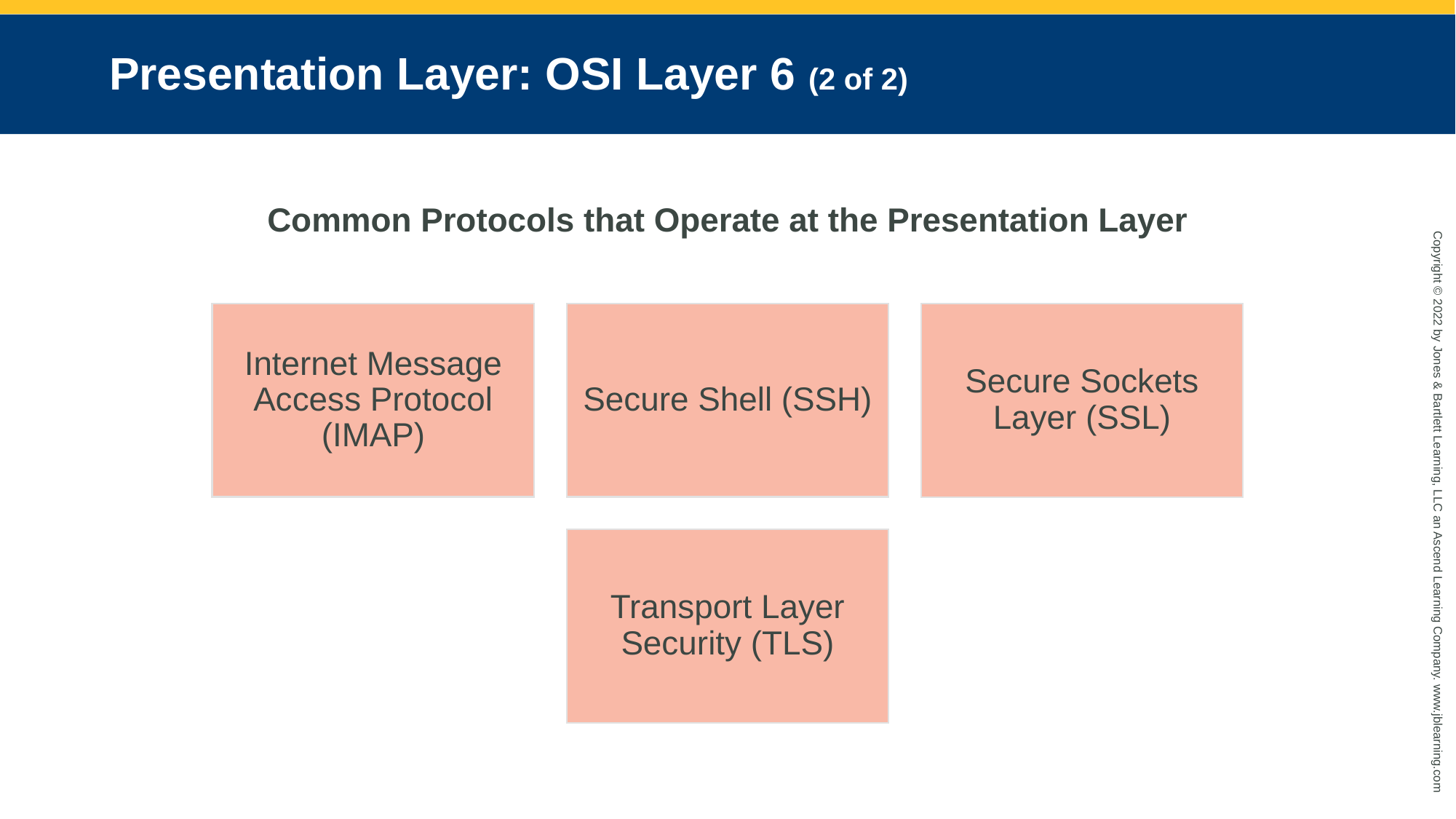

# Presentation Layer: OSI Layer 6 (2 of 2)
Common Protocols that Operate at the Presentation Layer
Internet Message Access Protocol (IMAP)
Secure Shell (SSH)
Secure Sockets Layer (SSL)
Transport Layer Security (TLS)